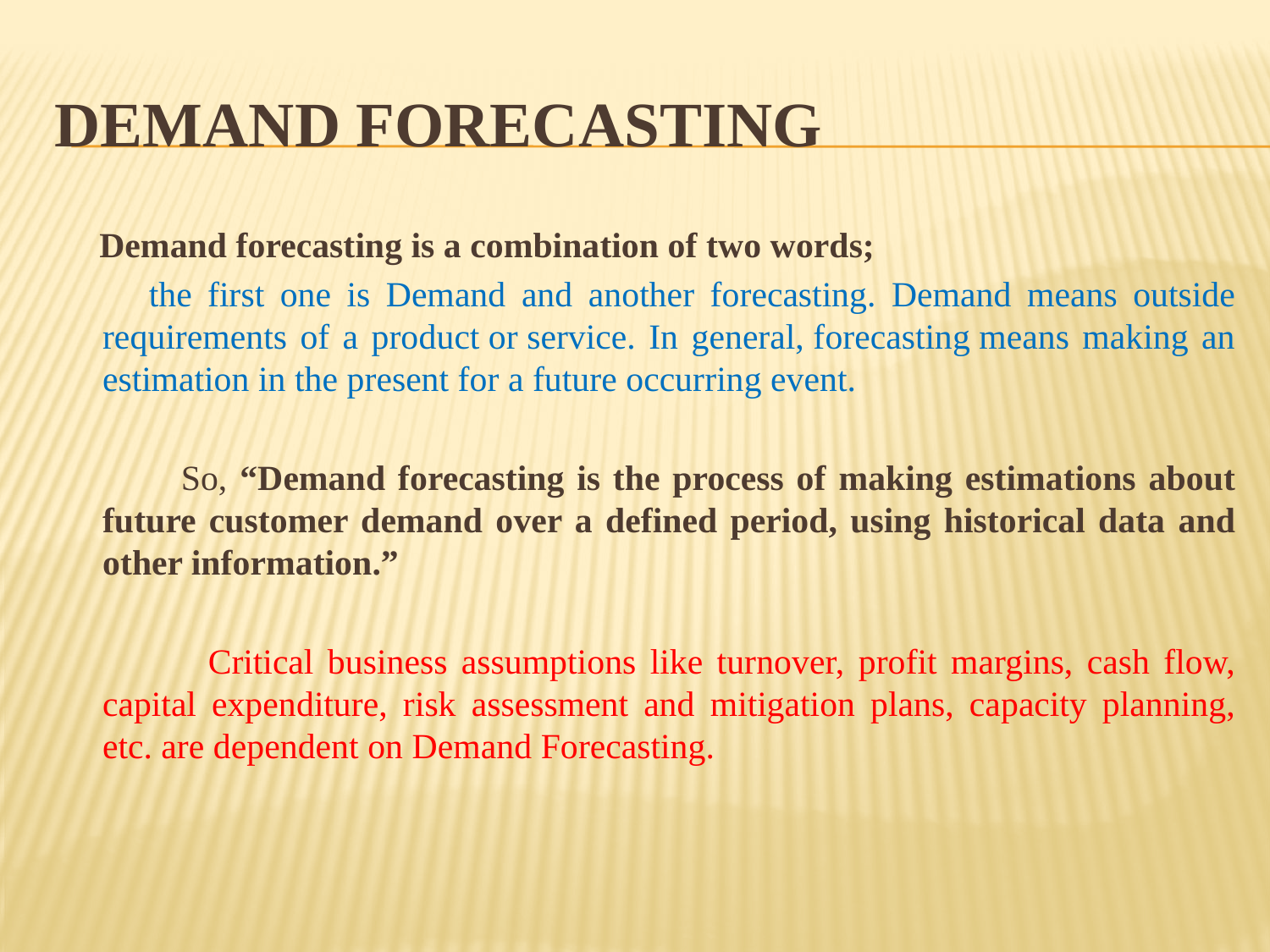

# Demand forecasting
     Demand forecasting is a combination of two words;
      the first one is Demand and another forecasting. Demand means outside requirements of a product or service. In general, forecasting means making an estimation in the present for a future occurring event.

          So, “Demand forecasting is the process of making estimations about future customer demand over a defined period, using historical data and other information.”

           Critical business assumptions like turnover, profit margins, cash flow, capital expenditure, risk assessment and mitigation plans, capacity planning, etc. are dependent on Demand Forecasting.